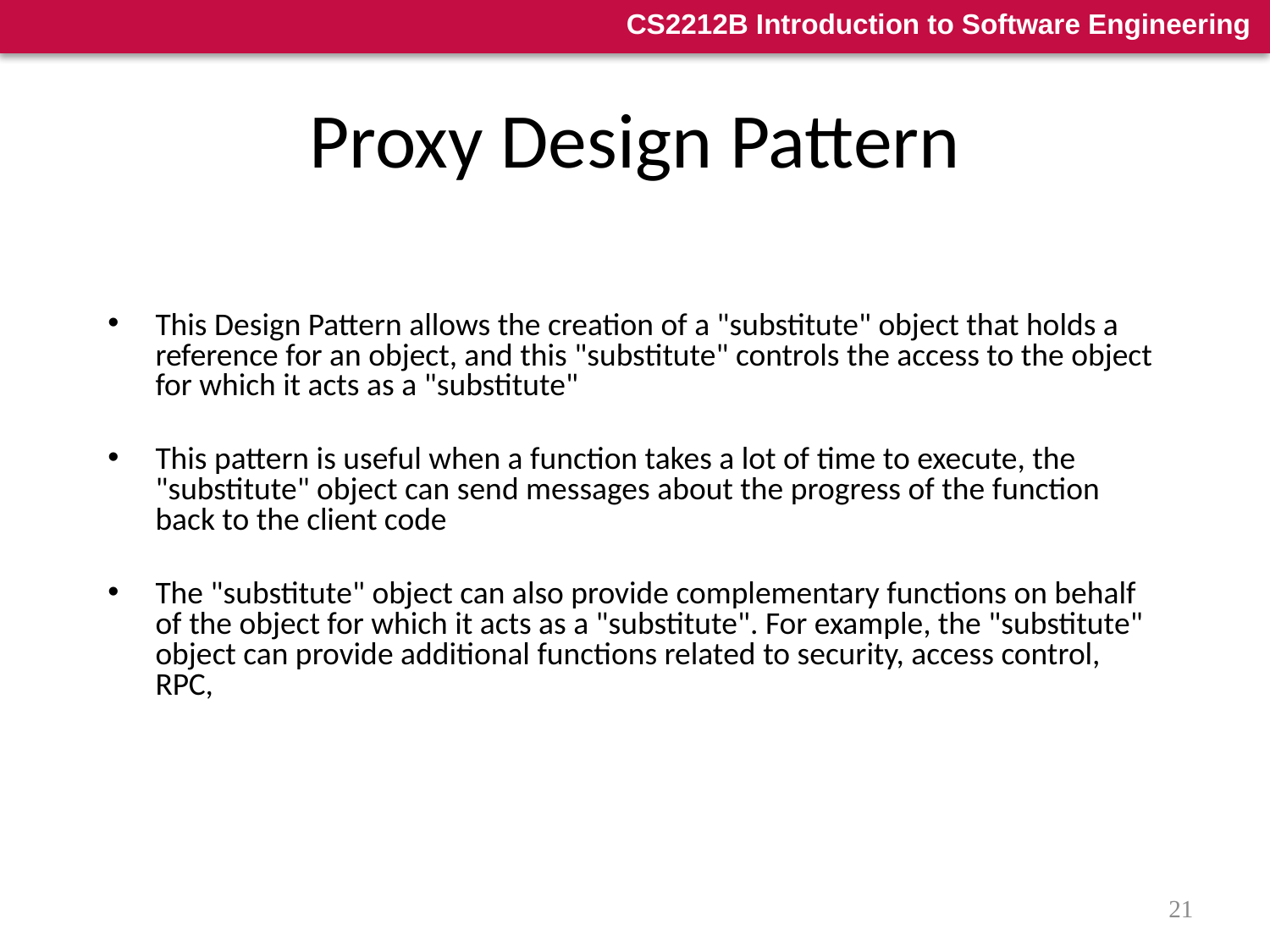

# Proxy Design Pattern
This Design Pattern allows the creation of a "substitute" object that holds a reference for an object, and this "substitute" controls the access to the object for which it acts as a "substitute"

This pattern is useful when a function takes a lot of time to execute, the "substitute" object can send messages about the progress of the function back to the client code

The "substitute" object can also provide complementary functions on behalf of the object for which it acts as a "substitute". For example, the "substitute" object can provide additional functions related to security, access control, RPC,
21